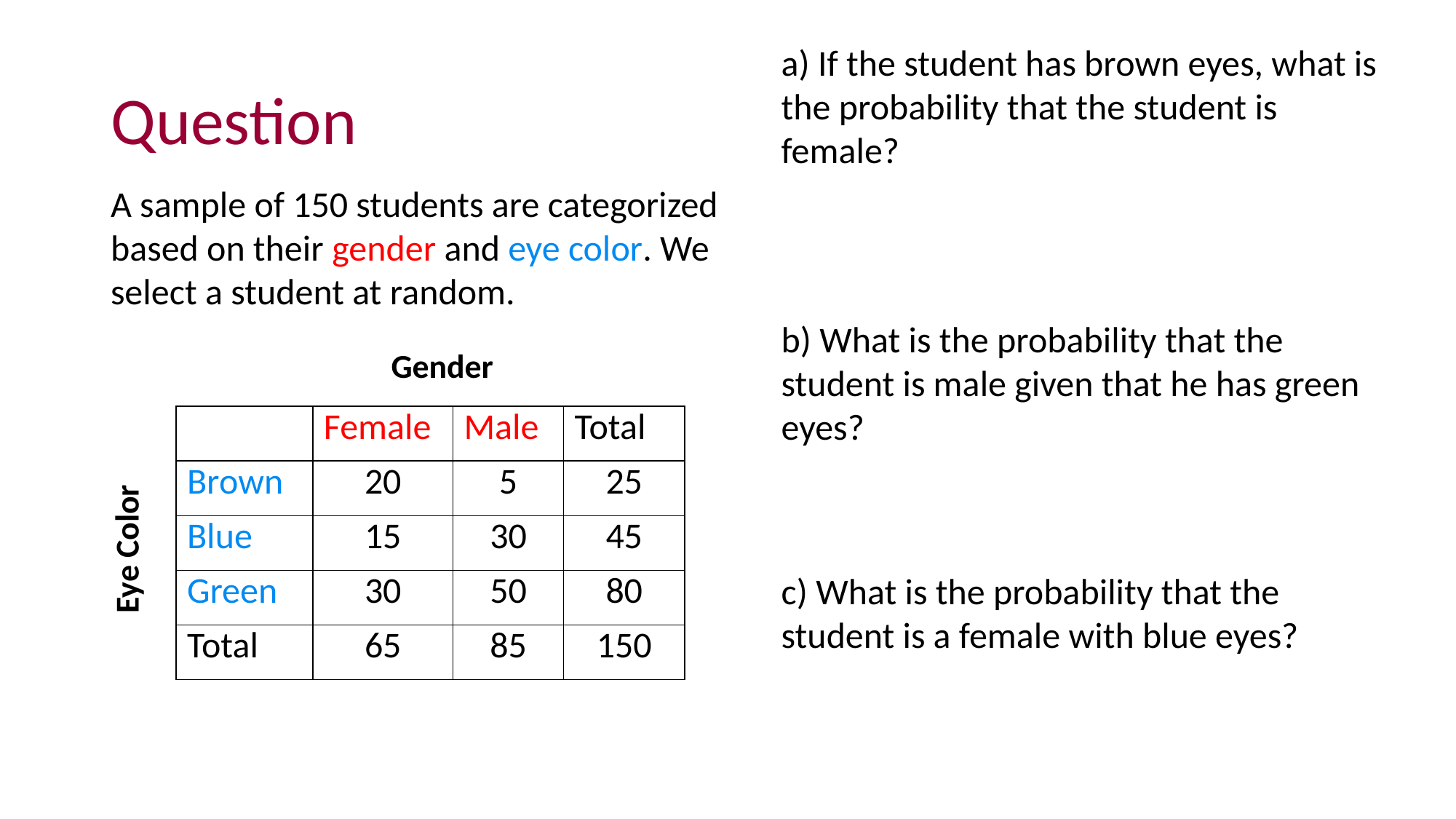

a) If the student has brown eyes, what is the probability that the student is female?
# Question
A sample of 150 students are categorized based on their gender and eye color. We select a student at random.
b) What is the probability that the student is male given that he has green eyes?
Gender
|  | Female | Male | Total |
| --- | --- | --- | --- |
| Brown | 20 | 5 | 25 |
| Blue | 15 | 30 | 45 |
| Green | 30 | 50 | 80 |
| Total | 65 | 85 | 150 |
Eye Color

c) What is the probability that the student is a female with blue eyes?